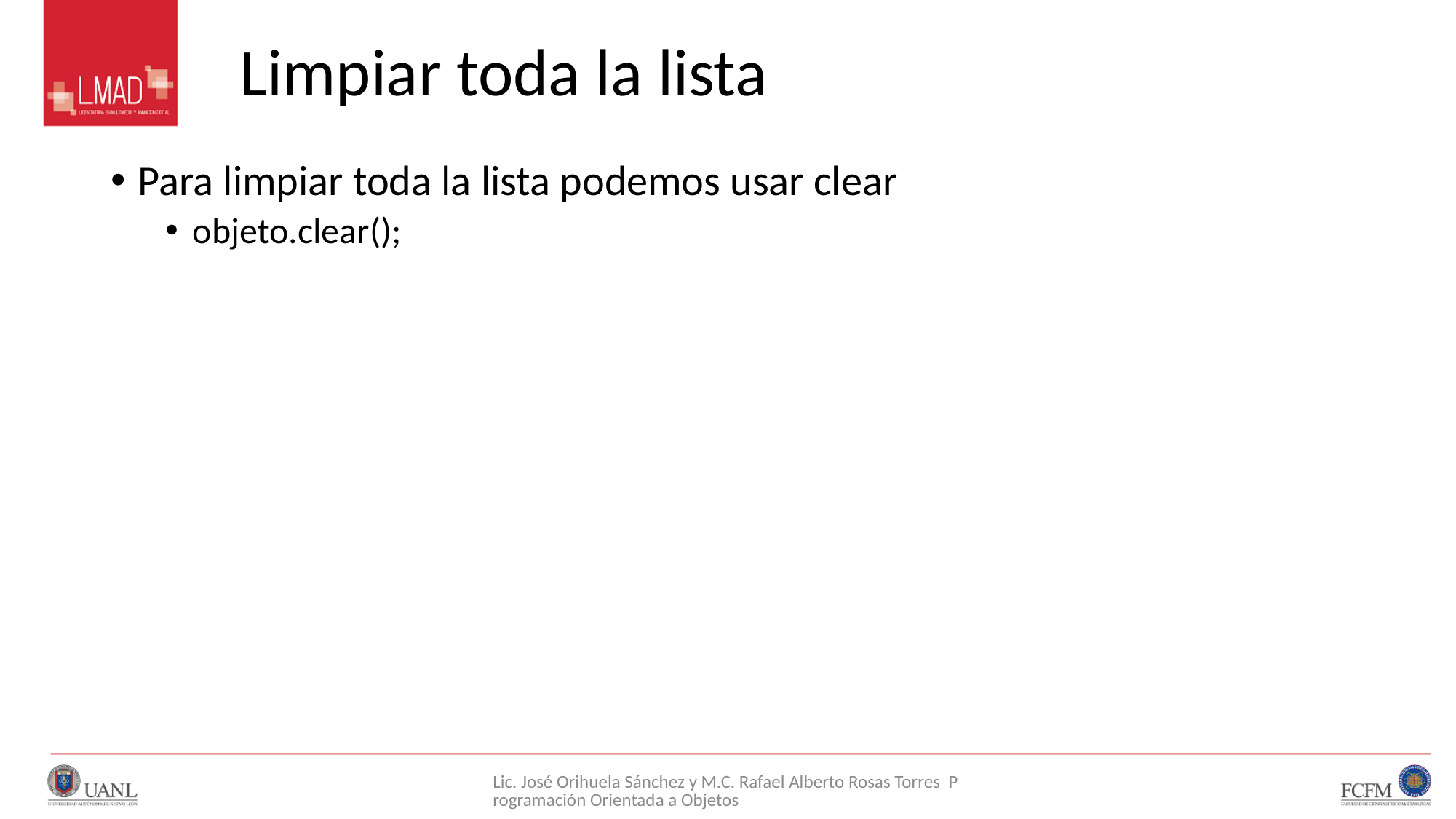

# Limpiar toda la lista
Para limpiar toda la lista podemos usar clear
objeto.clear();
Lic. José Orihuela Sánchez y M.C. Rafael Alberto Rosas Torres  Programación Orientada a Objetos